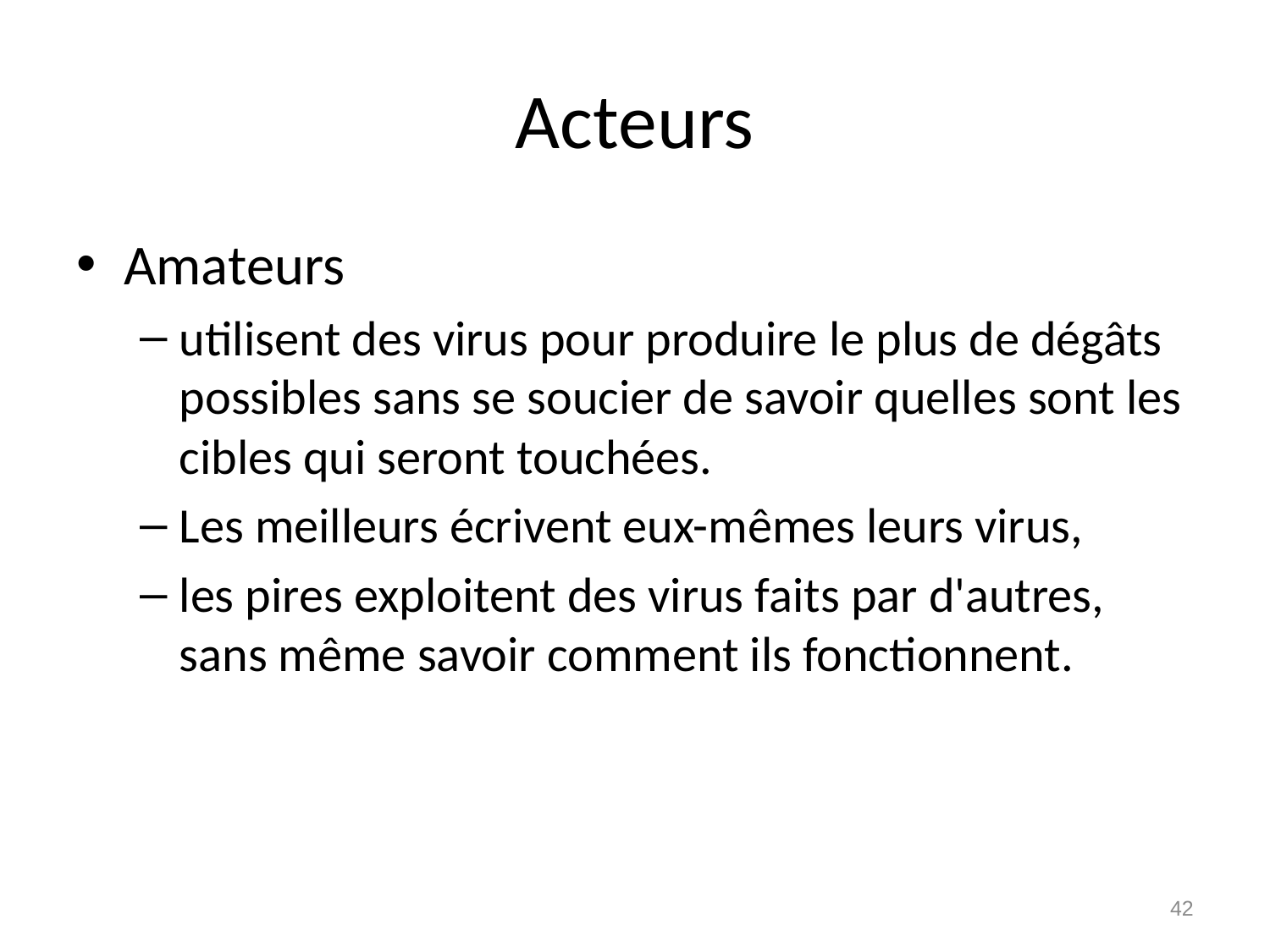

# Acteurs
Amateurs
utilisent des virus pour produire le plus de dégâts possibles sans se soucier de savoir quelles sont les cibles qui seront touchées.
Les meilleurs écrivent eux-mêmes leurs virus,
les pires exploitent des virus faits par d'autres, sans même savoir comment ils fonctionnent.

42